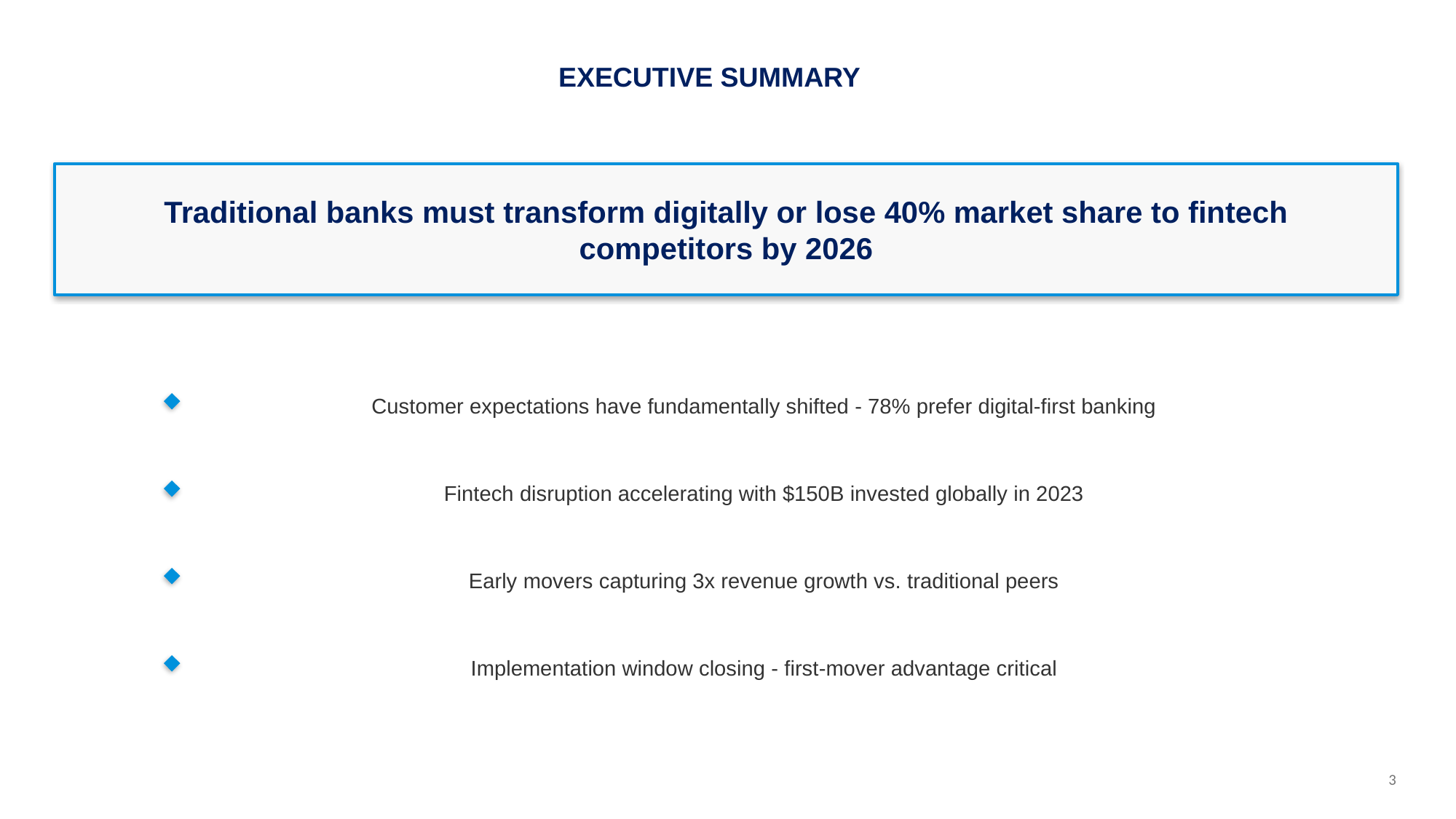

EXECUTIVE SUMMARY
Traditional banks must transform digitally or lose 40% market share to fintech competitors by 2026
Customer expectations have fundamentally shifted - 78% prefer digital-first banking

Fintech disruption accelerating with $150B invested globally in 2023

Early movers capturing 3x revenue growth vs. traditional peers

Implementation window closing - first-mover advantage critical

3